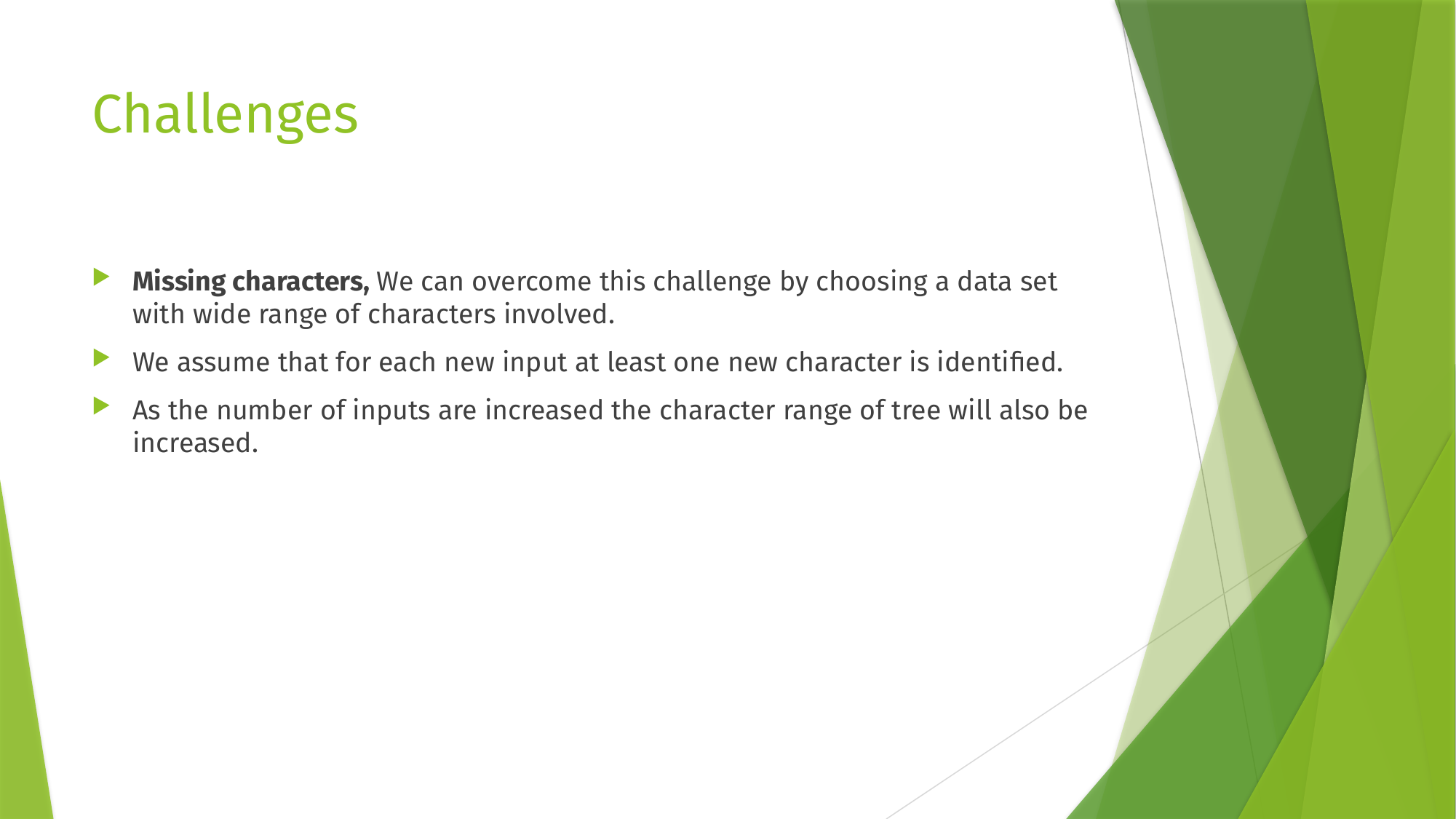

# Challenges
Missing characters, We can overcome this challenge by choosing a data set with wide range of characters involved.
We assume that for each new input at least one new character is identified.
As the number of inputs are increased the character range of tree will also be increased.